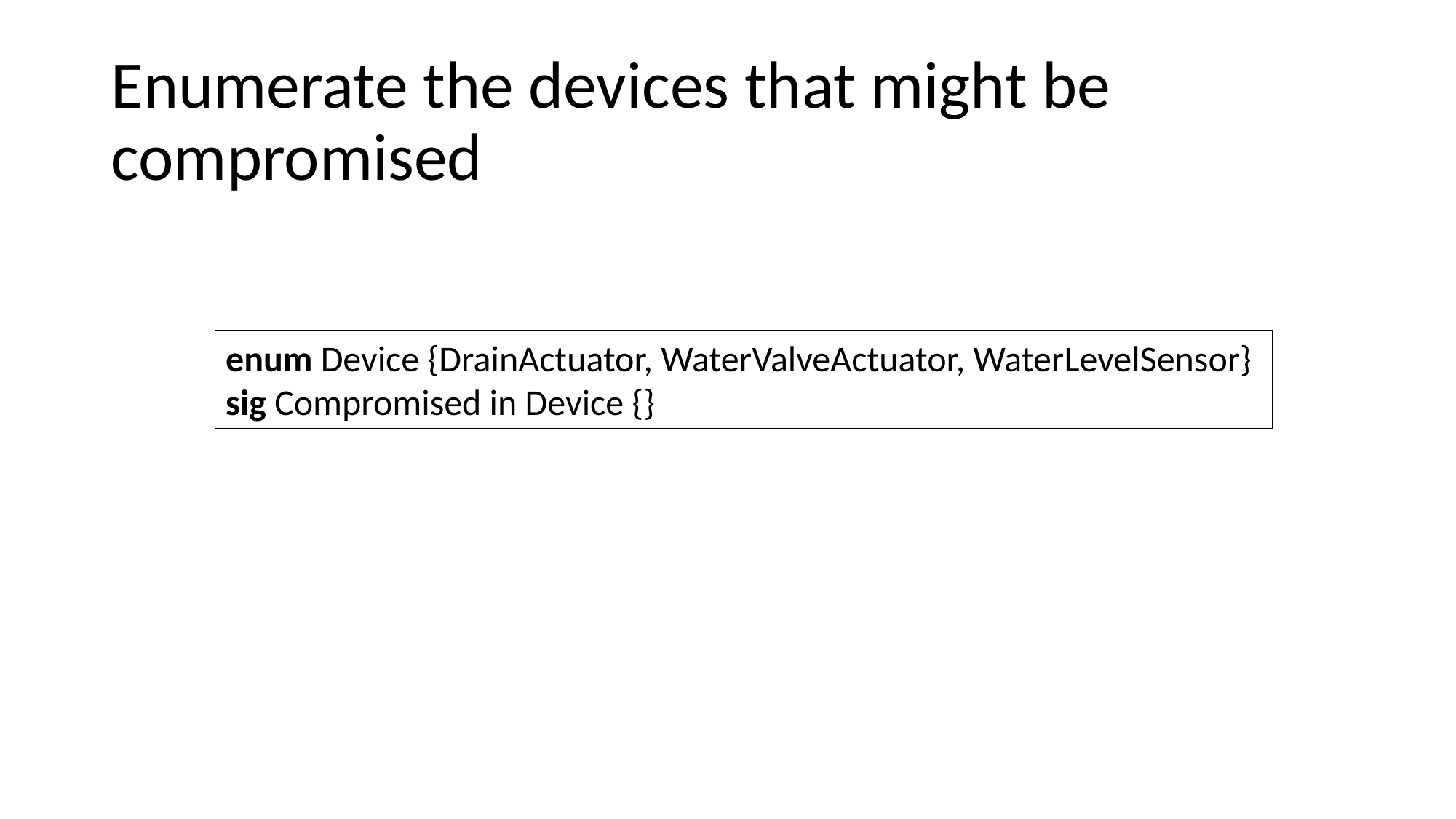

# Enumerate the devices that might be compromised
enum Device {DrainActuator, WaterValveActuator, WaterLevelSensor}
sig Compromised in Device {}